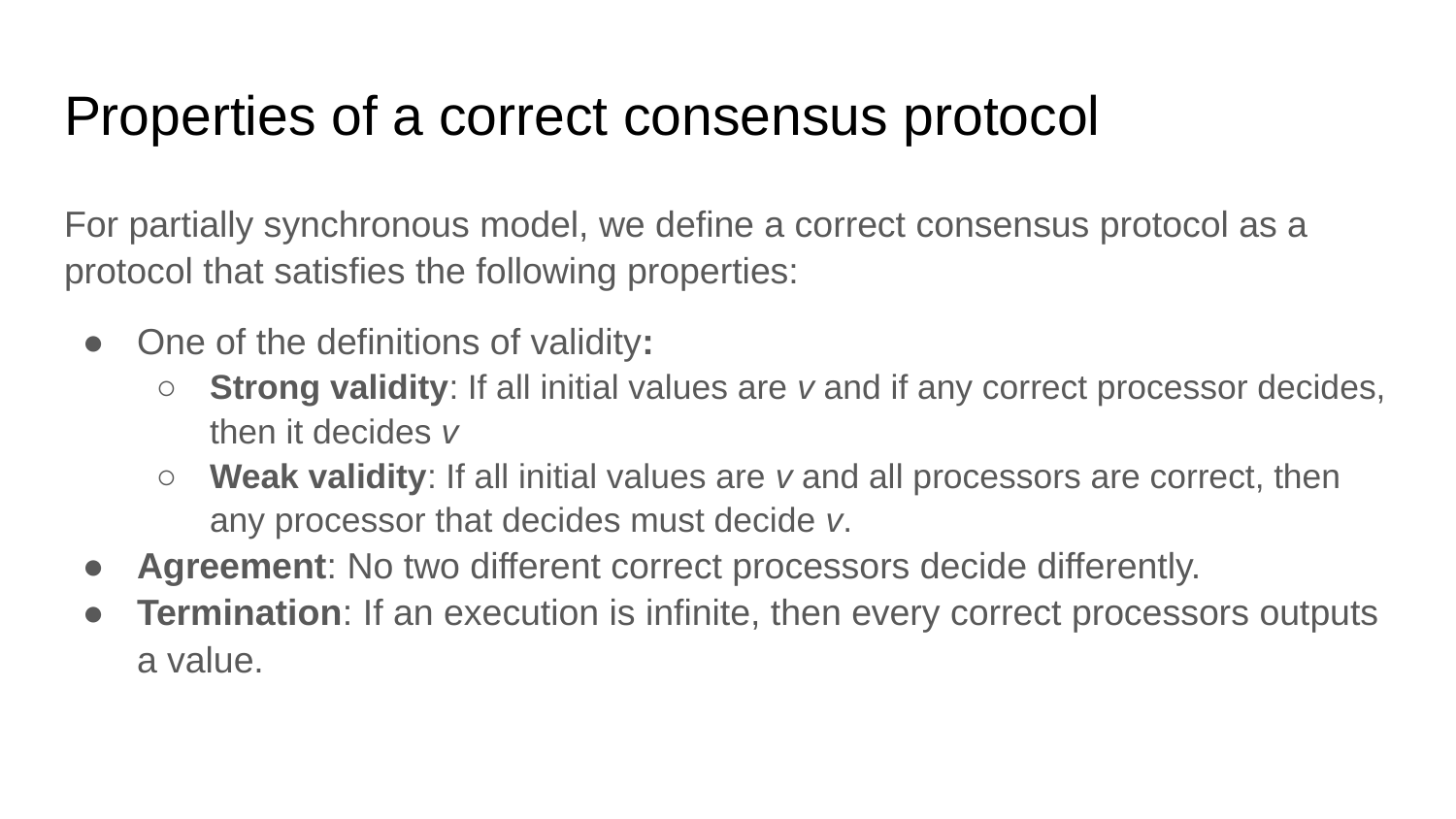

# Properties of a correct consensus protocol
For partially synchronous model, we define a correct consensus protocol as a protocol that satisfies the following properties:
One of the definitions of validity:
Strong validity: If all initial values are v and if any correct processor decides, then it decides v
Weak validity: If all initial values are v and all processors are correct, then any processor that decides must decide v.
Agreement: No two different correct processors decide differently.
Termination: If an execution is infinite, then every correct processors outputs a value.